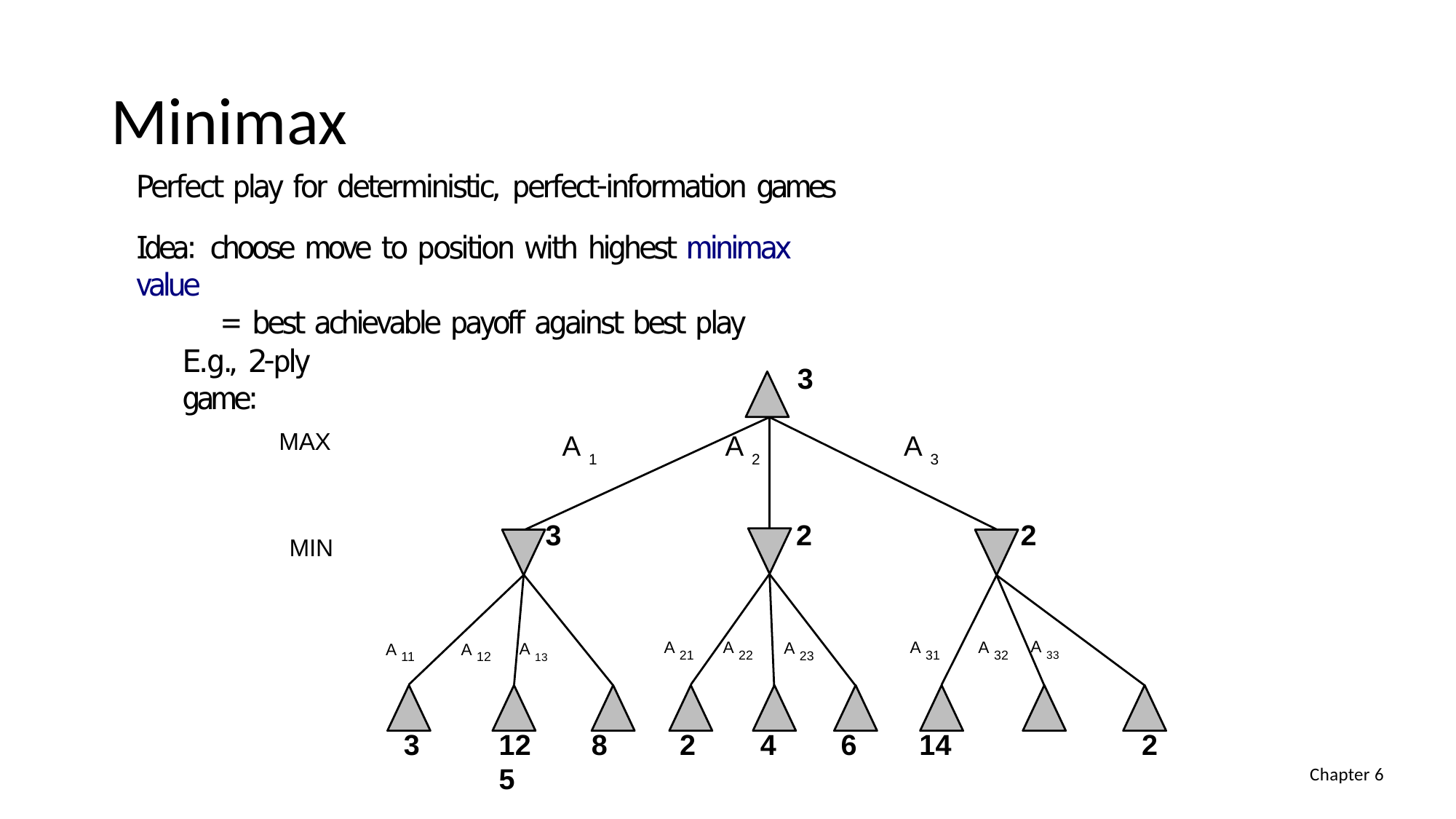

# Minimax
Perfect play for deterministic, perfect-information games
Idea: choose move to position with highest minimax value
= best achievable payoff against best play
E.g., 2-ply game:
MAX
3

A 1
A 2
A 3
3
2
2
MIN

A 21	A 22
A 31	A 32	A 33
A 23
A 11	A 12	A 13
3
12	8	   2	    4	      6	       14	           5
2
Chapter 6